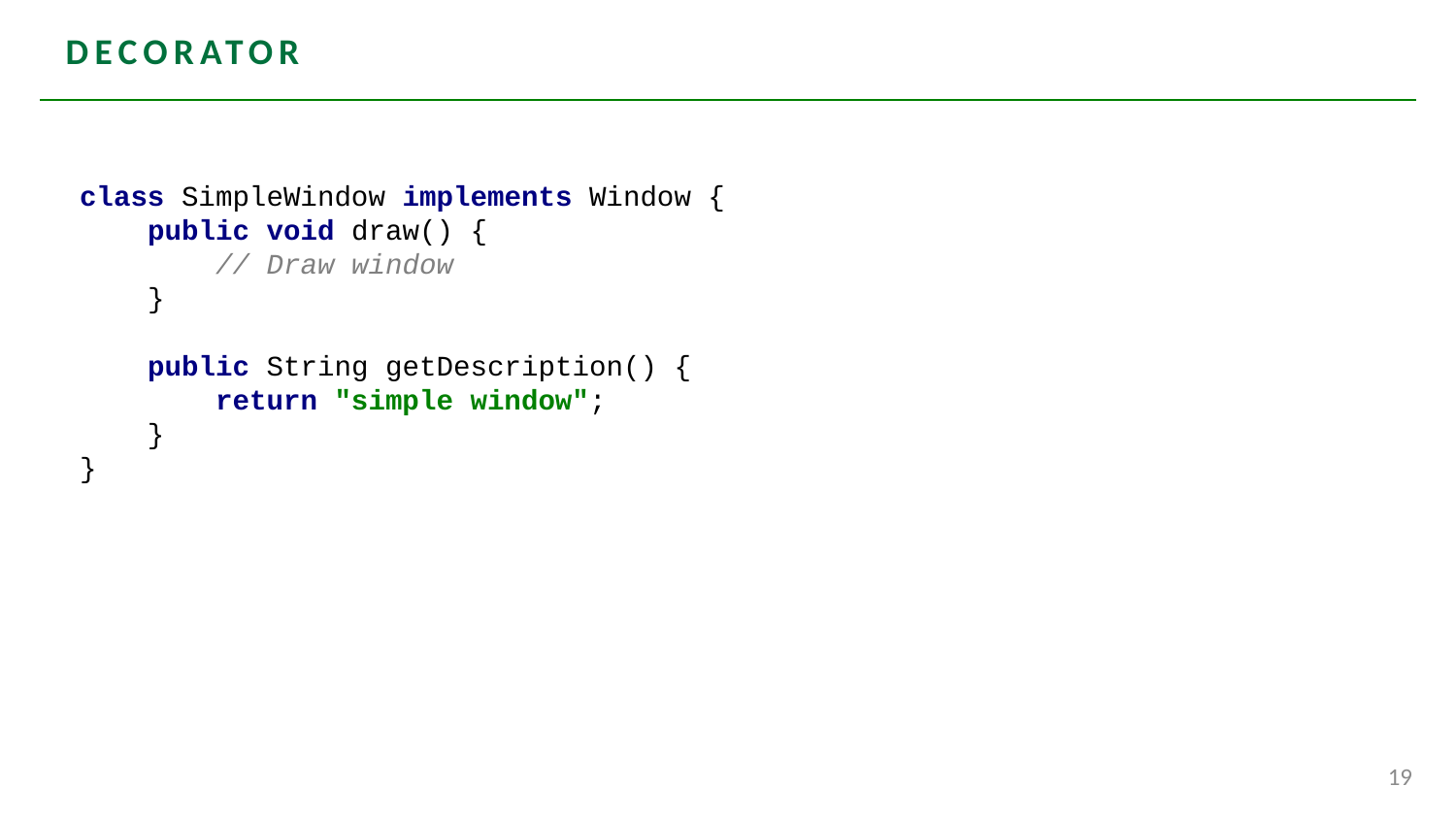

# DEcorator
class SimpleWindow implements Window {
    public void draw() {
        // Draw window
    }
    public String getDescription() {
        return "simple window";
    }
}
19